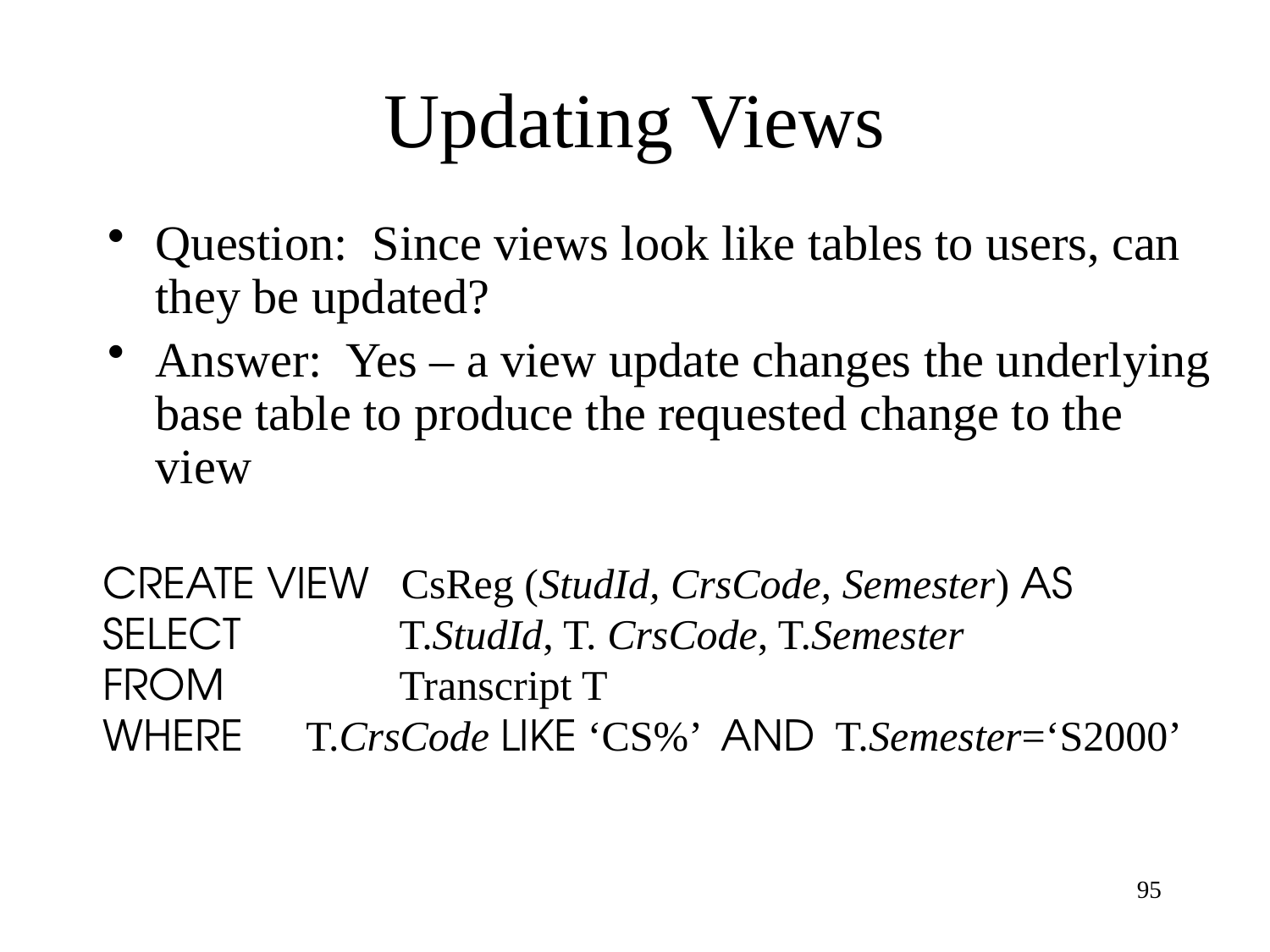

# Updating Views
Question:  Since views look like tables to users, can they be updated?
Answer:  Yes – a view update changes the underlying base table to produce the requested change to the view
CREATE VIEW   CsReg (StudId, CrsCode, Semester) AS
SELECT               T.StudId, T. CrsCode, T.Semester
FROM               Transcript T
WHERE      T.CrsCode LIKE ‘CS%’  AND  T.Semester=‘S2000’
95